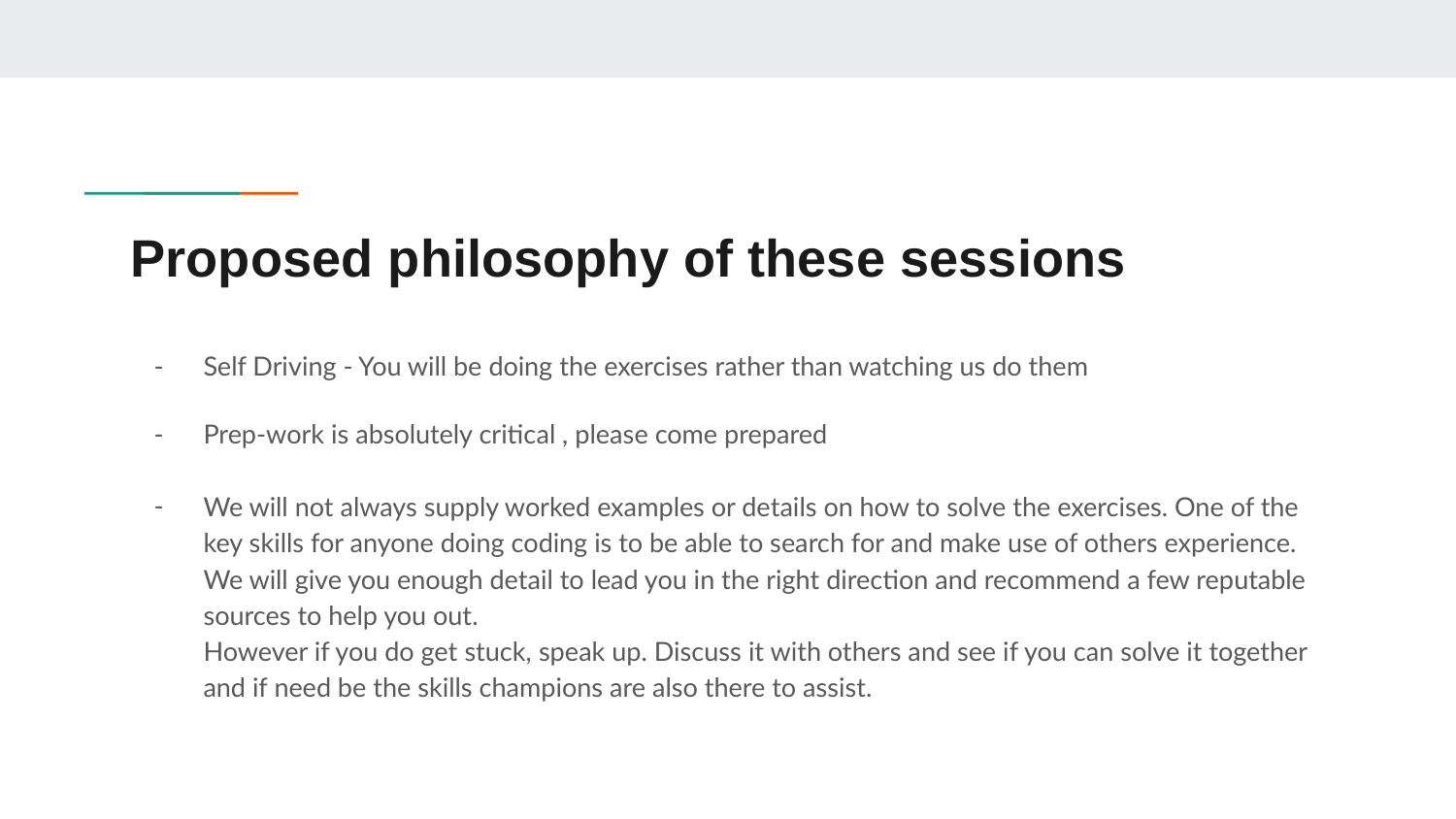

# Proposed philosophy of these sessions
Self Driving - You will be doing the exercises rather than watching us do them
Prep-work is absolutely critical , please come prepared
We will not always supply worked examples or details on how to solve the exercises. One of the key skills for anyone doing coding is to be able to search for and make use of others experience. We will give you enough detail to lead you in the right direction and recommend a few reputable sources to help you out.
However if you do get stuck, speak up. Discuss it with others and see if you can solve it together and if need be the skills champions are also there to assist.